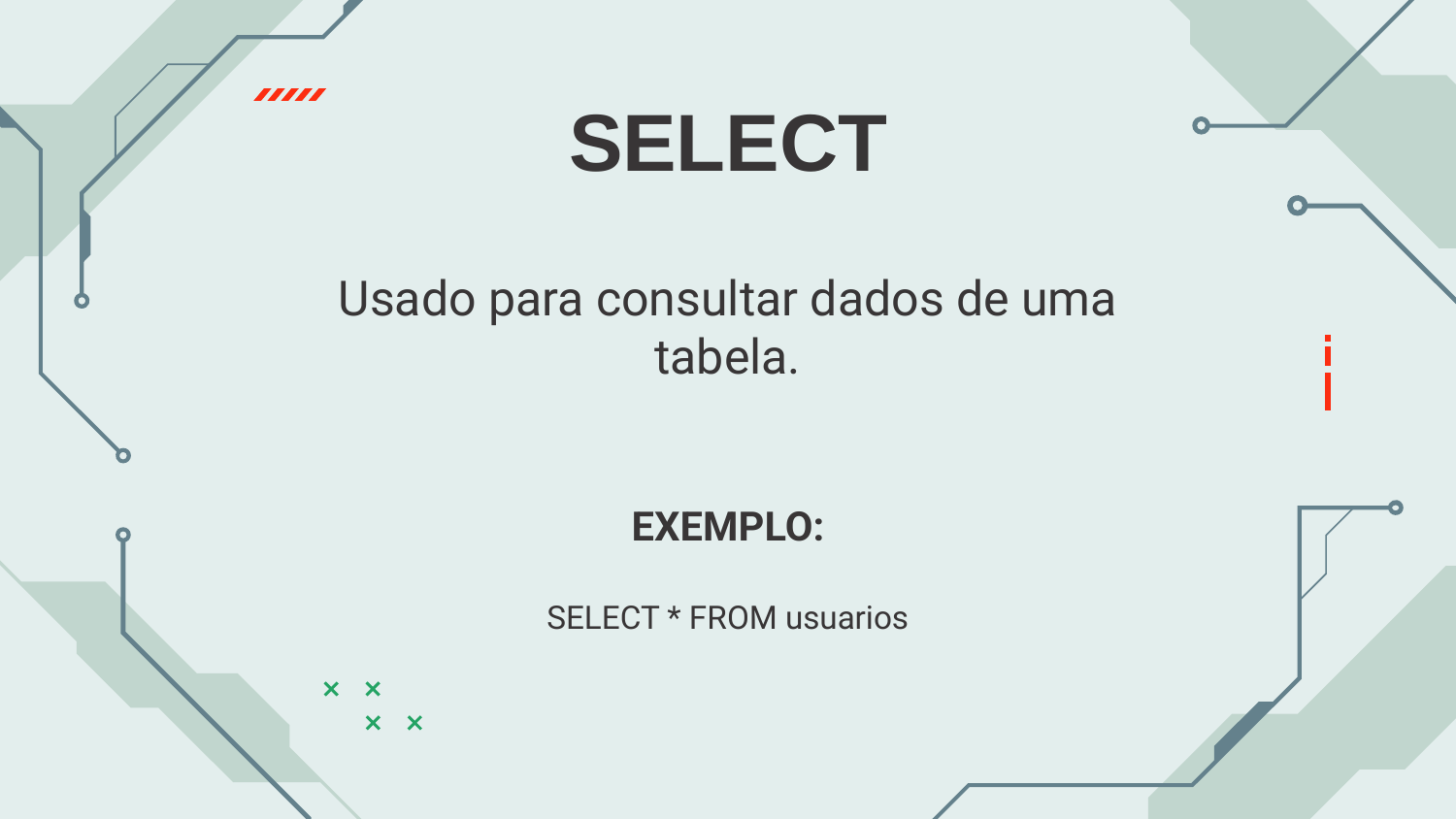

# SELECT

Usado para consultar dados de uma tabela.

EXEMPLO:

SELECT * FROM usuarios